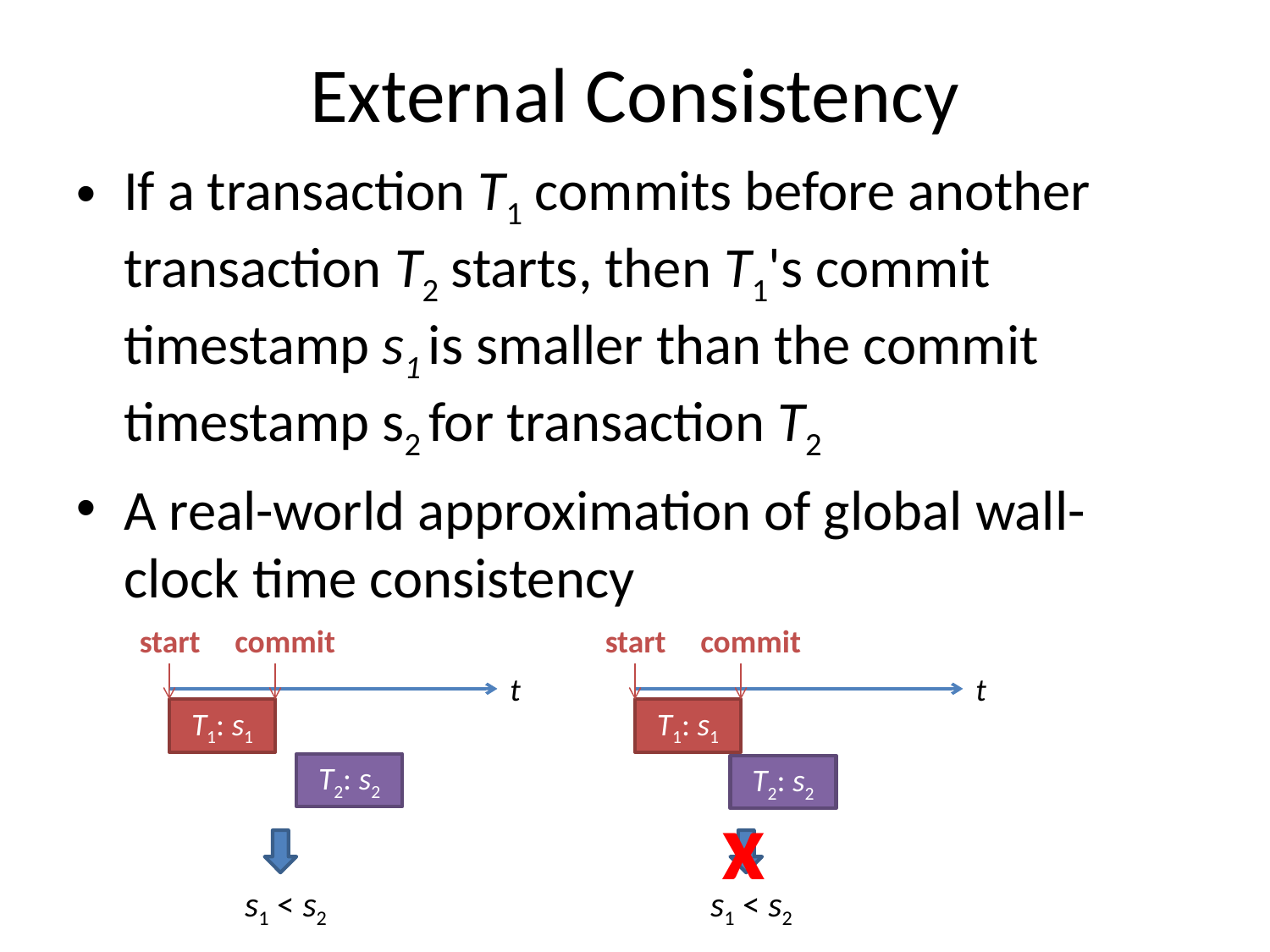

External Consistency
If a transaction T1 commits before another transaction T2 starts, then T1's commit timestamp s1 is smaller than the commit timestamp s2 for transaction T2
A real-world approximation of global wall-clock time consistency

start
commit
start
commit
t
t
T1: s1
T1: s1
T2: s2
T2: s2
x

s1 < s2
s1 < s2